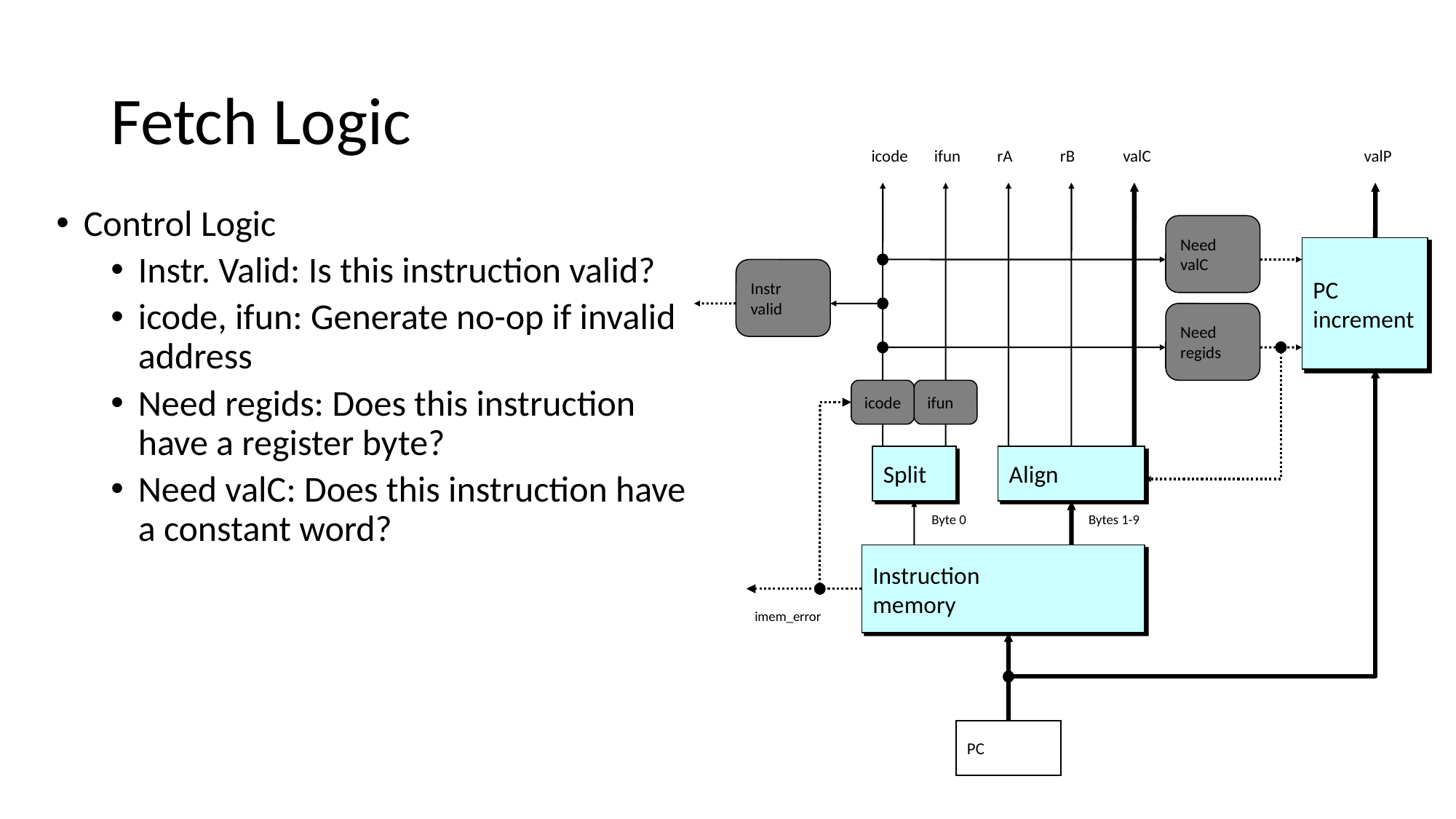

# Fetch Logic

icode
ifun
rA
rB
valC
valP

Need
valC

PC
increment

Instr
valid

Need
regids

icode
ifun
Split
Align

Byte 0
Bytes 1-9
Instruction
memory

imem_error

PC
Control Logic
Instr. Valid: Is this instruction valid?
icode, ifun: Generate no-op if invalid address
Need regids: Does this instruction have a register byte?
Need valC: Does this instruction have a constant word?